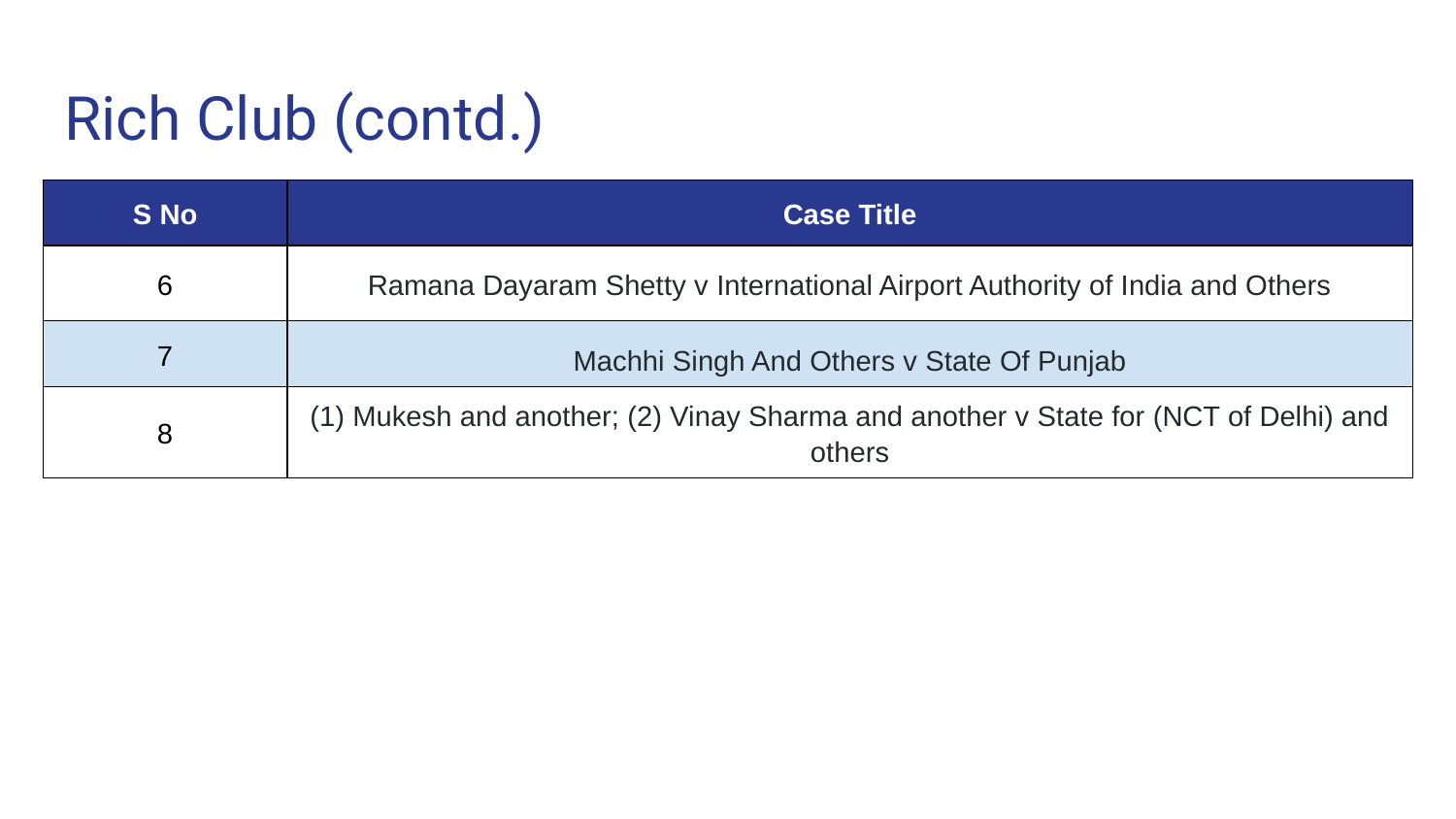

# Rich Club (contd.)
| S No | Case Title |
| --- | --- |
| 6 | Ramana Dayaram Shetty v International Airport Authority of India and Others |
| 7 | Machhi Singh And Others v State Of Punjab |
| 8 | (1) Mukesh and another; (2) Vinay Sharma and another v State for (NCT of Delhi) and others |